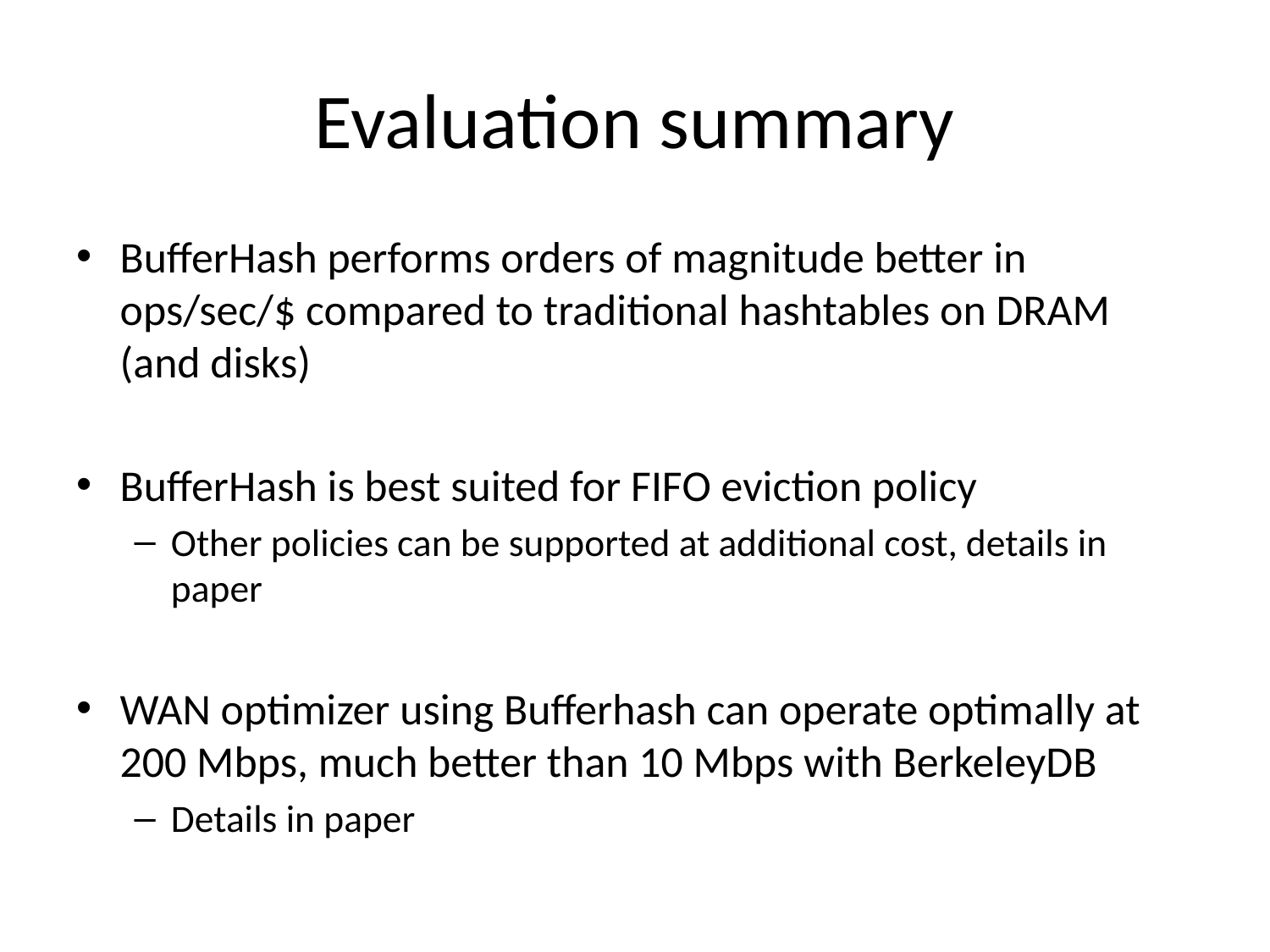

# Evaluation summary
BufferHash performs orders of magnitude better in ops/sec/$ compared to traditional hashtables on DRAM (and disks)

BufferHash is best suited for FIFO eviction policy
Other policies can be supported at additional cost, details in paper

WAN optimizer using Bufferhash can operate optimally at 200 Mbps, much better than 10 Mbps with BerkeleyDB
Details in paper